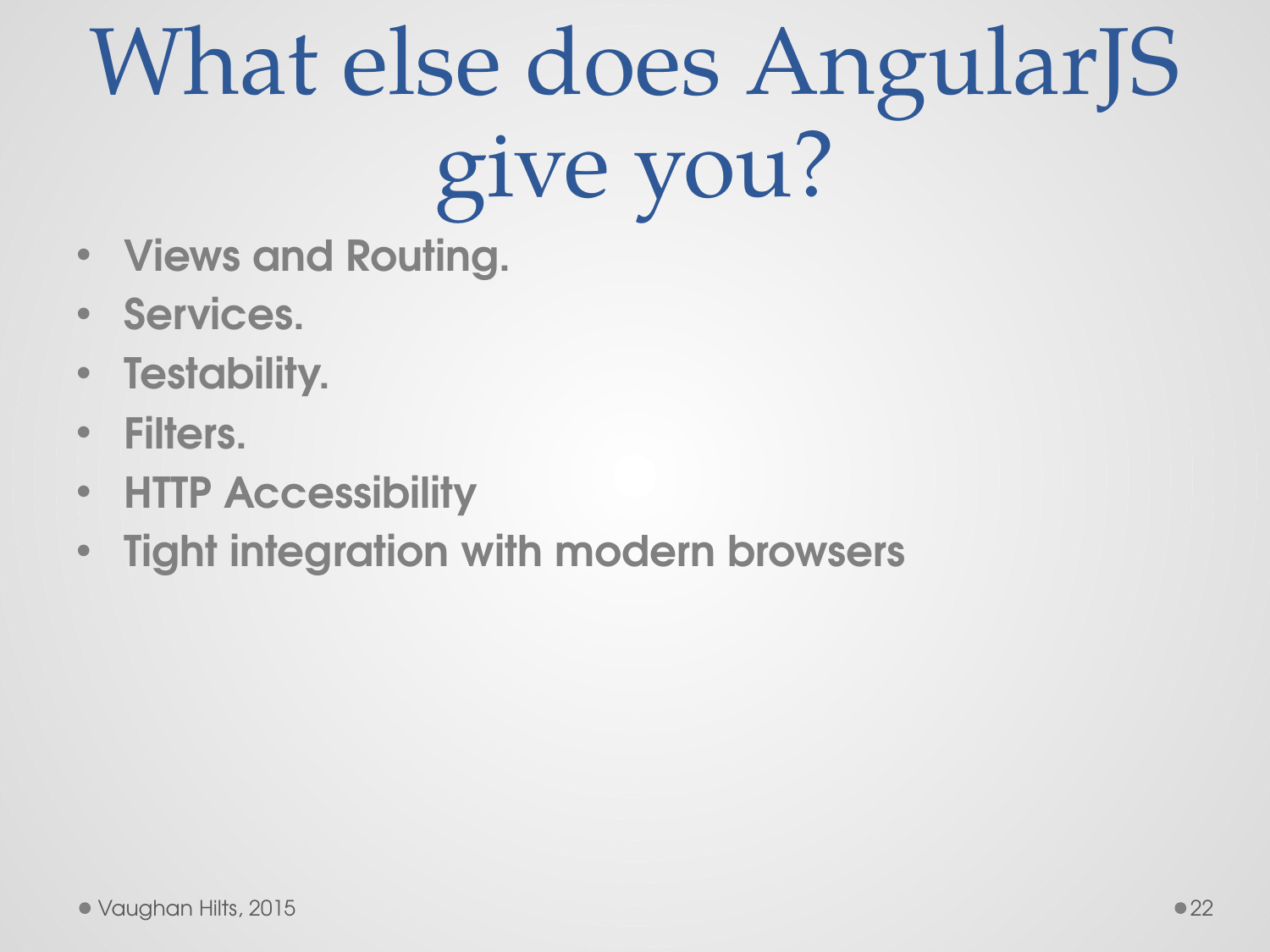

# What else does AngularJS give you?
Views and Routing.
Services.
Testability.
Filters.
HTTP Accessibility
Tight integration with modern browsers

Vaughan Hilts, 2015
22